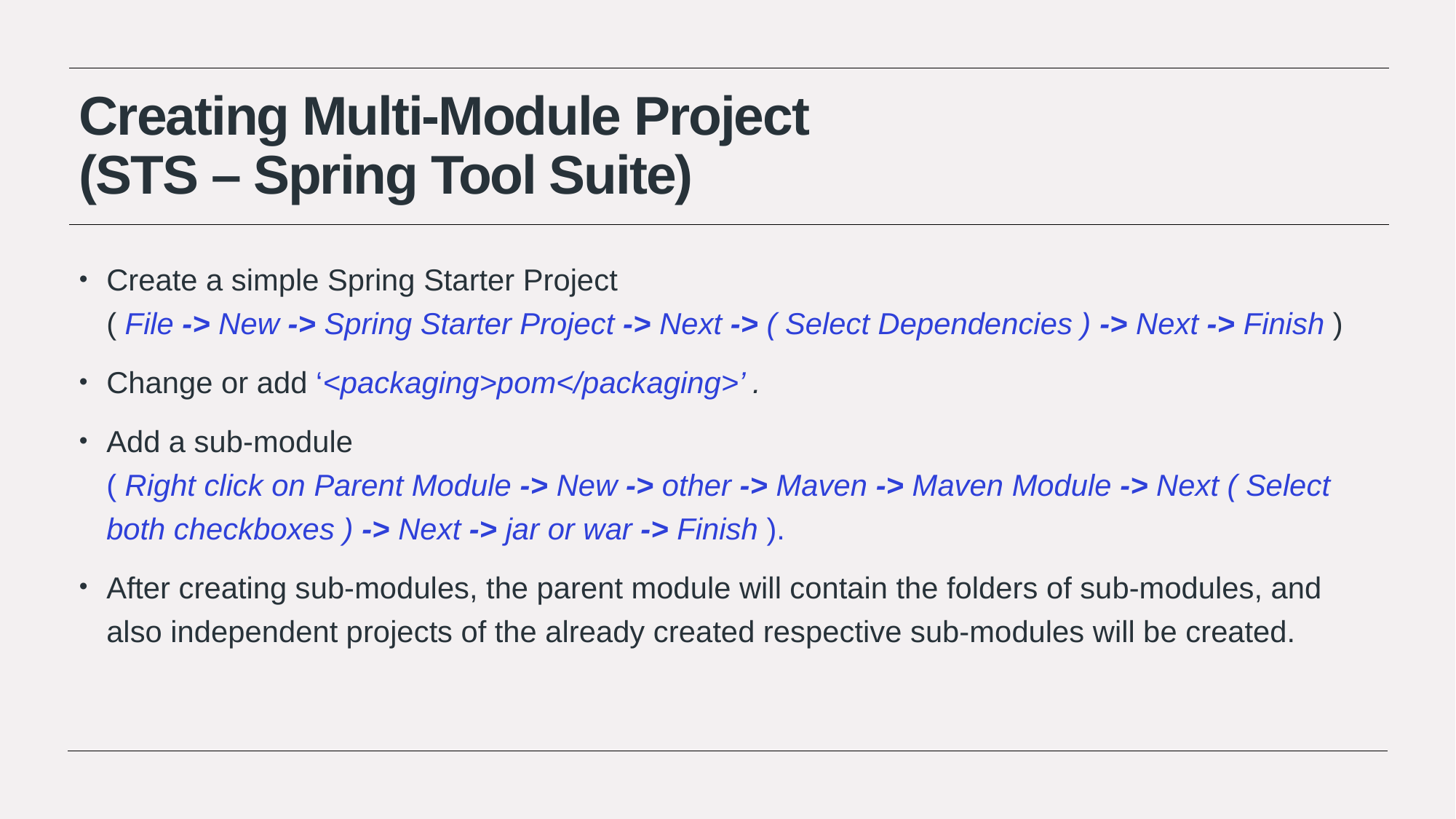

# Creating Multi-Module Project (STS – Spring Tool Suite)
Create a simple Spring Starter Project
( File -> New -> Spring Starter Project -> Next -> ( Select Dependencies ) -> Next -> Finish )
Change or add ‘<packaging>pom</packaging>’ .
Add a sub-module
( Right click on Parent Module -> New -> other -> Maven -> Maven Module -> Next ( Select both checkboxes ) -> Next -> jar or war -> Finish ).
After creating sub-modules, the parent module will contain the folders of sub-modules, and also independent projects of the already created respective sub-modules will be created.